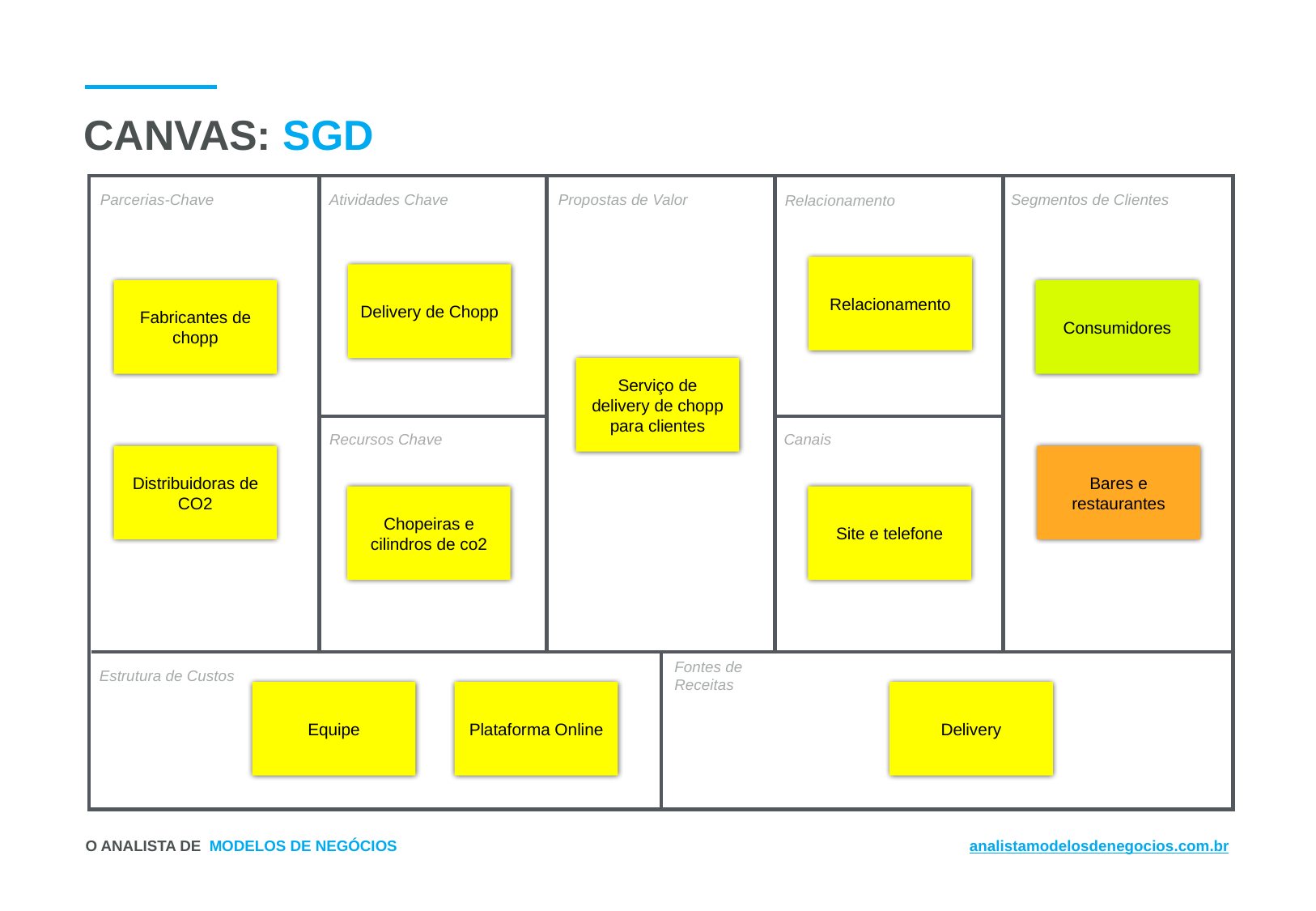

CANVAS: SGD

Parcerias-Chave
Atividades Chave
Propostas de Valor
Segmentos de Clientes
Relacionamento
Recursos Chave
Canais
Estrutura de Custos
Fontes de Receitas
Relacionamento
Delivery de Chopp
Consumidores
Fabricantes de chopp
Serviço de delivery de chopp para clientes
Distribuidoras de CO2
Bares e restaurantes
Chopeiras e cilindros de co2
Site e telefone
Equipe
Plataforma Online
Delivery